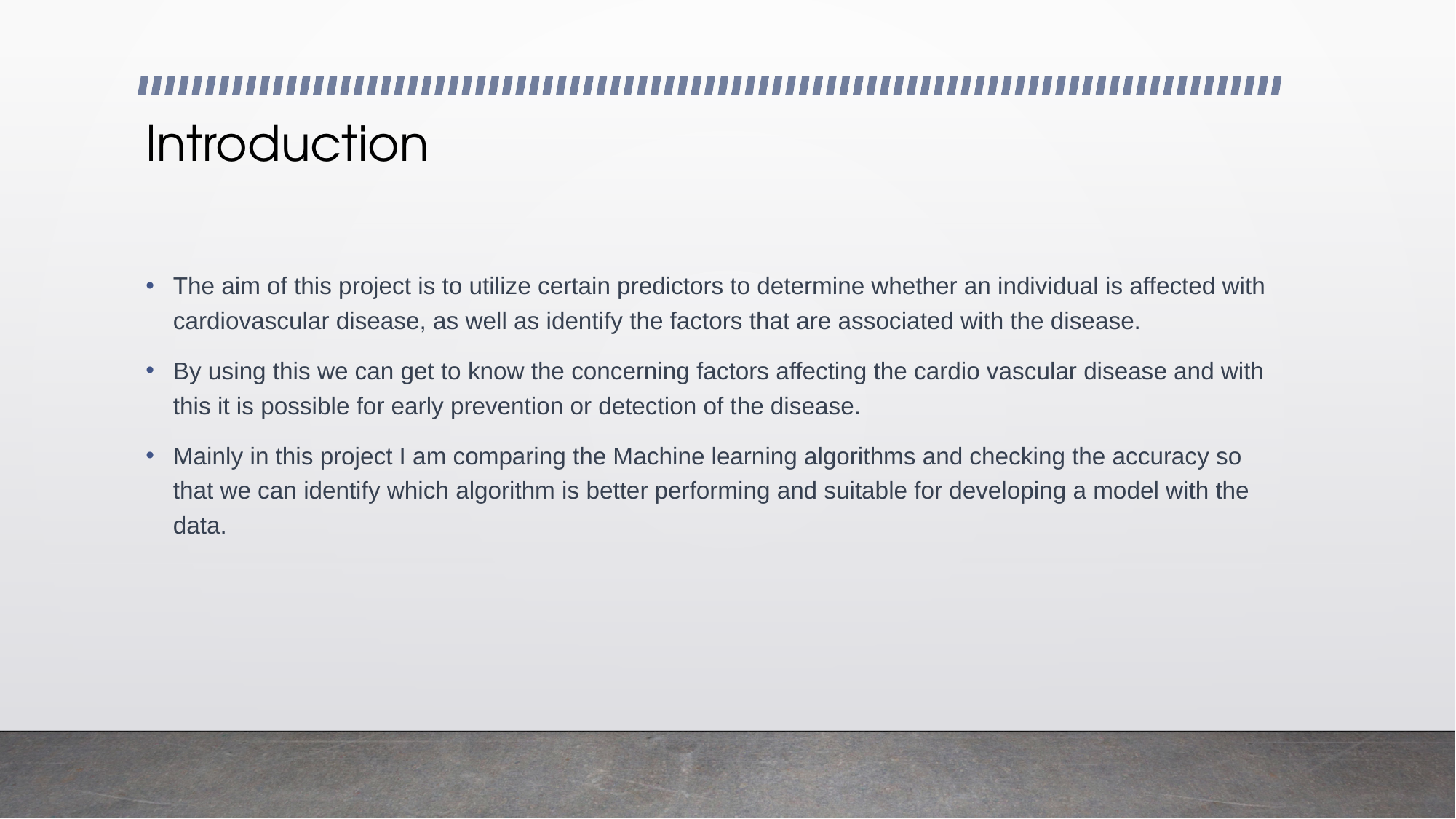

# Introduction
The aim of this project is to utilize certain predictors to determine whether an individual is affected with cardiovascular disease, as well as identify the factors that are associated with the disease.
By using this we can get to know the concerning factors affecting the cardio vascular disease and with this it is possible for early prevention or detection of the disease.
Mainly in this project I am comparing the Machine learning algorithms and checking the accuracy so that we can identify which algorithm is better performing and suitable for developing a model with the data.